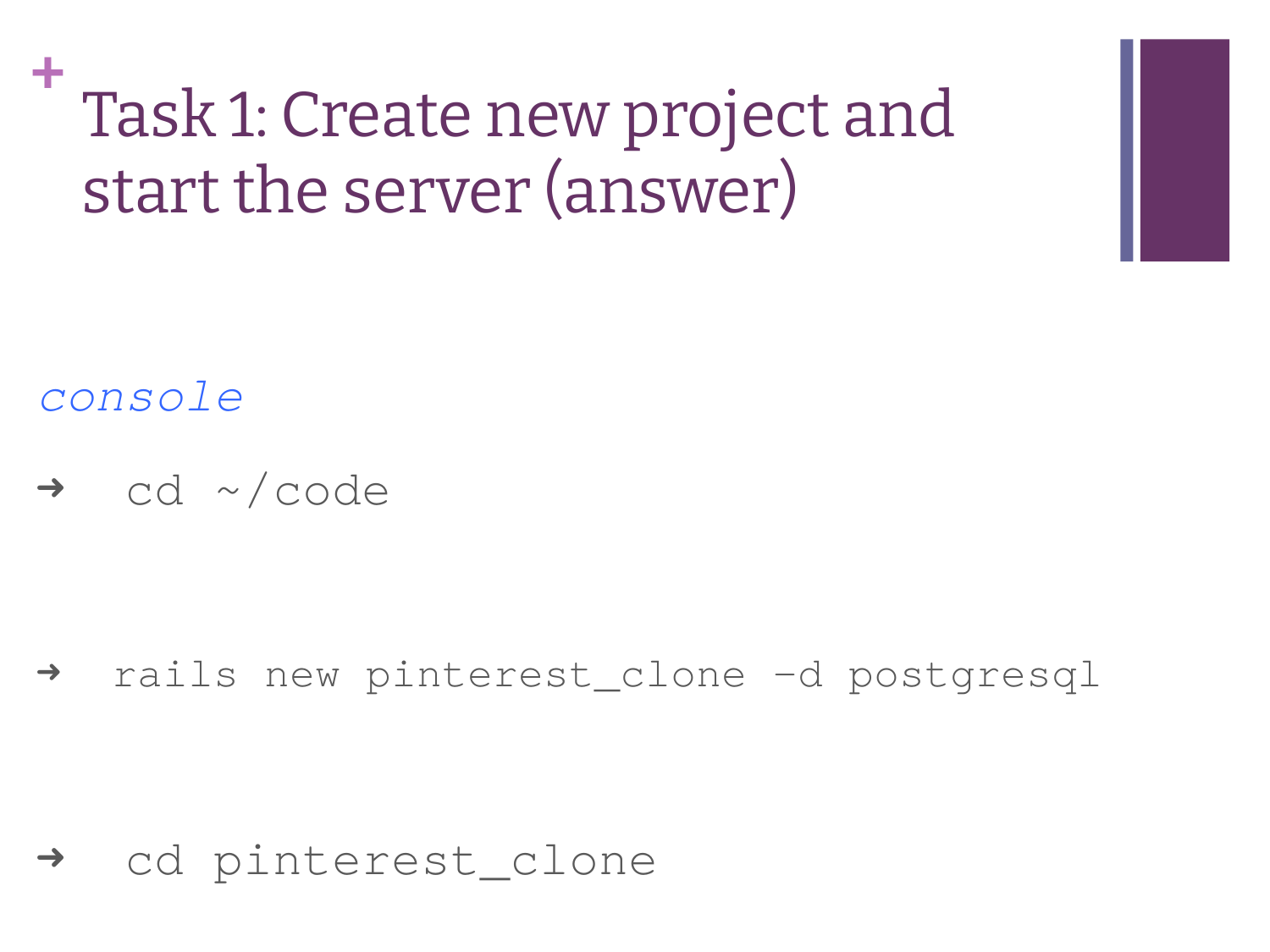

# Task 1: Create new project and start the server (answer)
console
➜  cd ~/code

➜  rails new pinterest_clone –d postgresql

➜  cd pinterest_clone